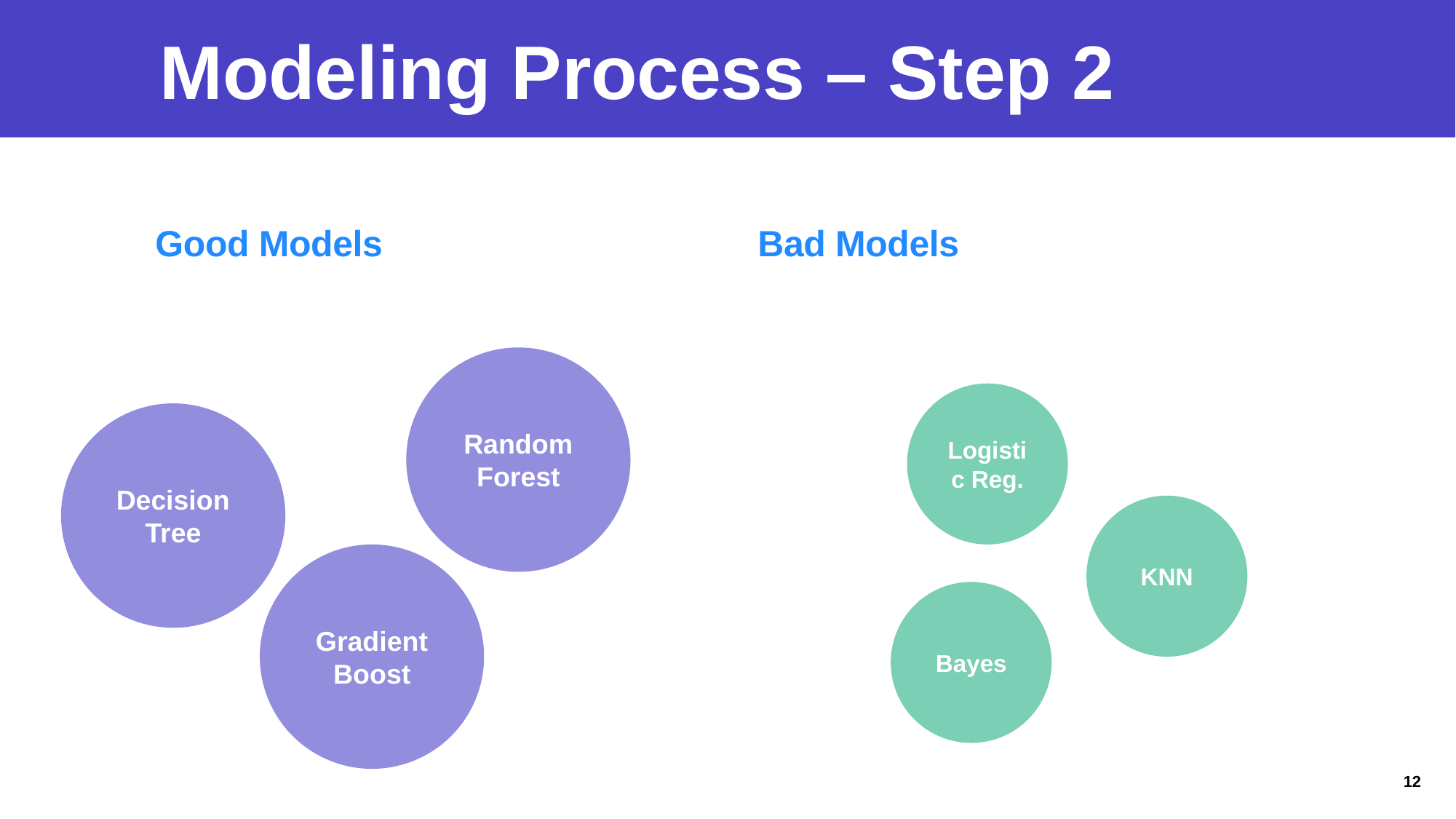

# Modeling Process – Step 2
Bad Models
Good Models

Random Forest
Logistic Reg.
Decision Tree
KNN
Gradient Boost
Bayes
12